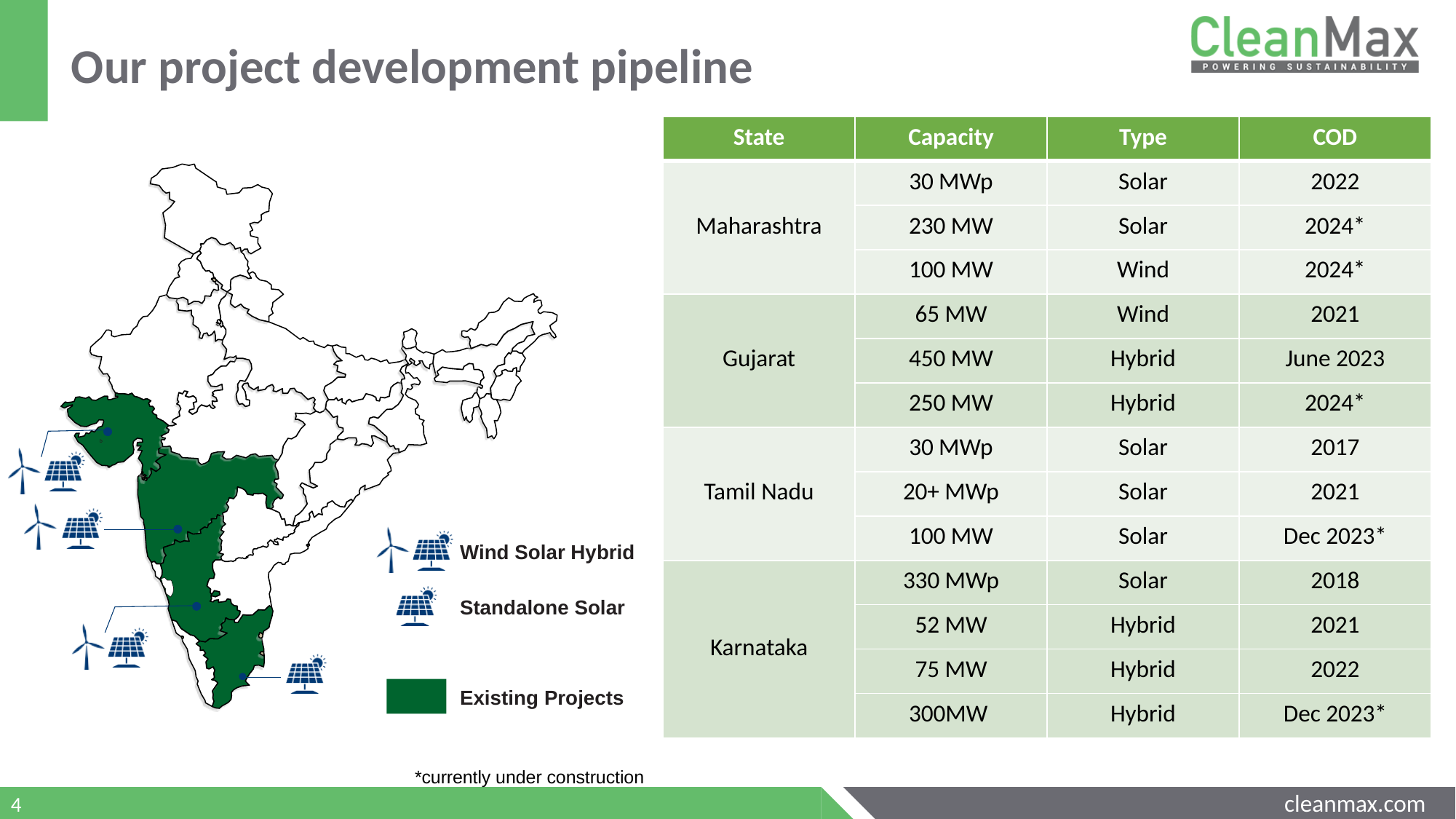

Our project development pipeline
| State | Capacity | Type | COD |
| --- | --- | --- | --- |
| Maharashtra | 30 MWp | Solar | 2022 |
|  | 230 MW | Solar | 2024\* |
|  | 100 MW | Wind | 2024\* |
| Gujarat | 65 MW | Wind | 2021 |
|  | 450 MW | Hybrid | June 2023 |
|  | 250 MW | Hybrid | 2024\* |
| Tamil Nadu | 30 MWp | Solar | 2017 |
|  | 20+ MWp | Solar | 2021 |
|  | 100 MW | Solar | Dec 2023\* |
| Karnataka | 330 MWp | Solar | 2018 |
|  | 52 MW | Hybrid | 2021 |
|  | 75 MW | Hybrid | 2022 |
|  | 300MW | Hybrid | Dec 2023\* |

Wind Solar Hybrid

Standalone Solar

Existing Projects
*currently under construction
4